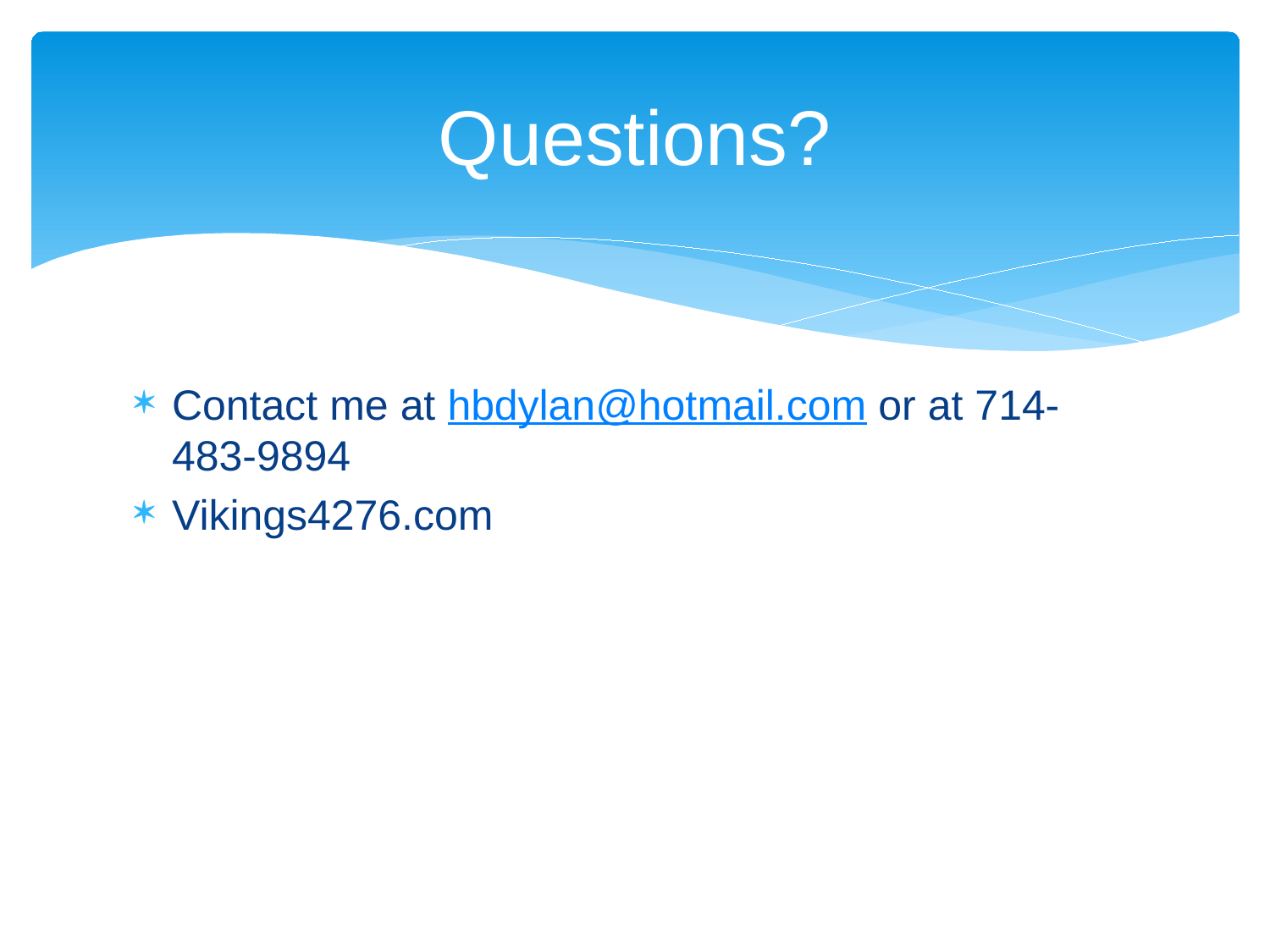

# Questions?
Contact me at hbdylan@hotmail.com or at 714-483-9894
Vikings4276.com